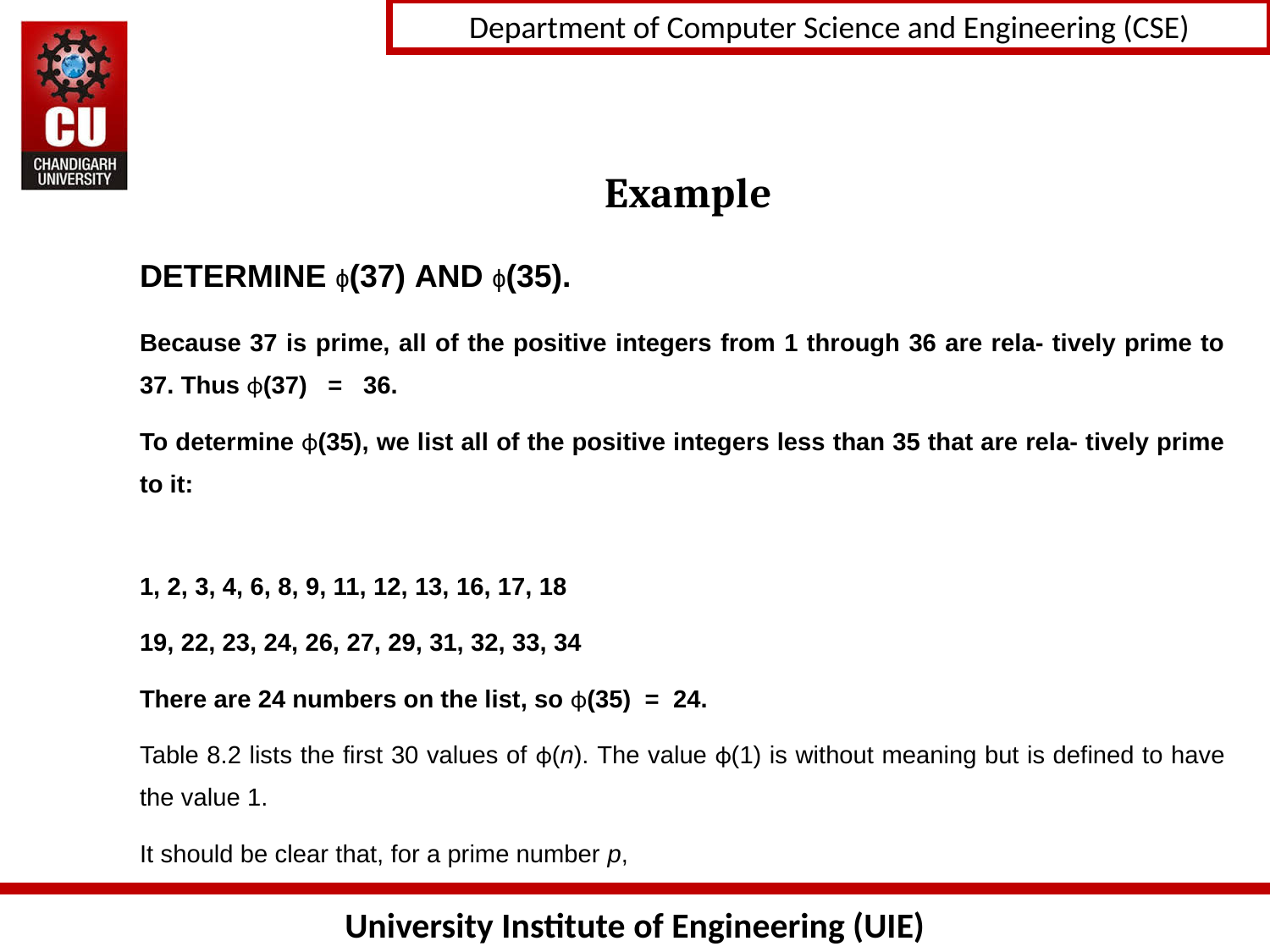

# Example
DETERMINE ϕ(37) AND ϕ(35).
Because 37 is prime, all of the positive integers from 1 through 36 are rela- tively prime to 37. Thus ϕ(37)   =   36.
To determine ϕ(35), we list all of the positive integers less than 35 that are rela- tively prime to it:

1, 2, 3, 4, 6, 8, 9, 11, 12, 13, 16, 17, 18
19, 22, 23, 24, 26, 27, 29, 31, 32, 33, 34
There are 24 numbers on the list, so ϕ(35)  =  24.
Table 8.2 lists the first 30 values of ϕ(n). The value ϕ(1) is without meaning but is defined to have the value 1.
It should be clear that, for a prime number p,